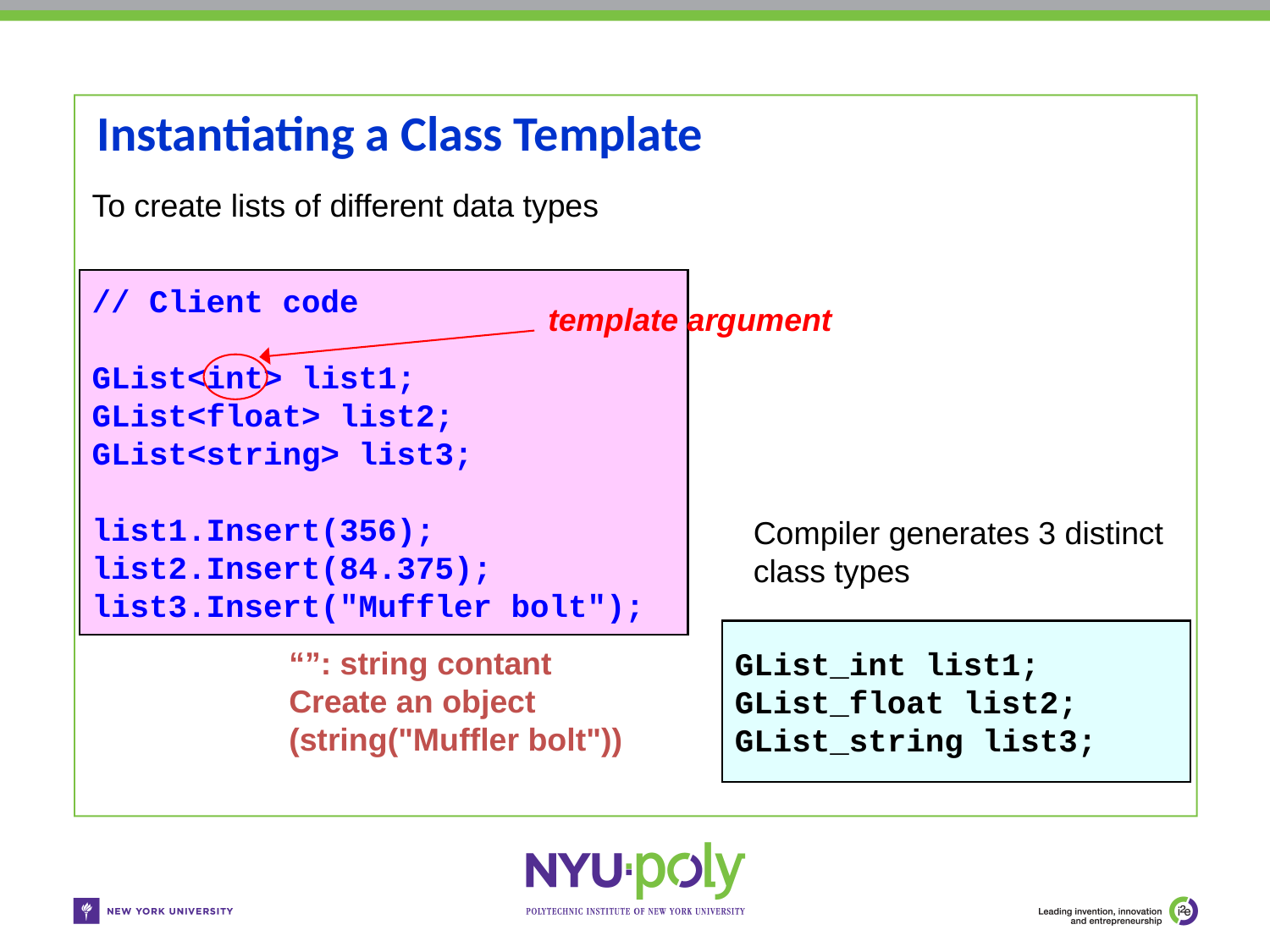

# Instantiating a Class Template
To create lists of different data types
// Client code

GList<int> list1;
GList<float> list2;
GList<string> list3;

list1.Insert(356);
list2.Insert(84.375);
list3.Insert("Muffler bolt");
template argument

Compiler generates 3 distinct class types
GList_int list1;
GList_float list2;
GList_string list3;
“”: string contant
Create an object
(string("Muffler bolt"))